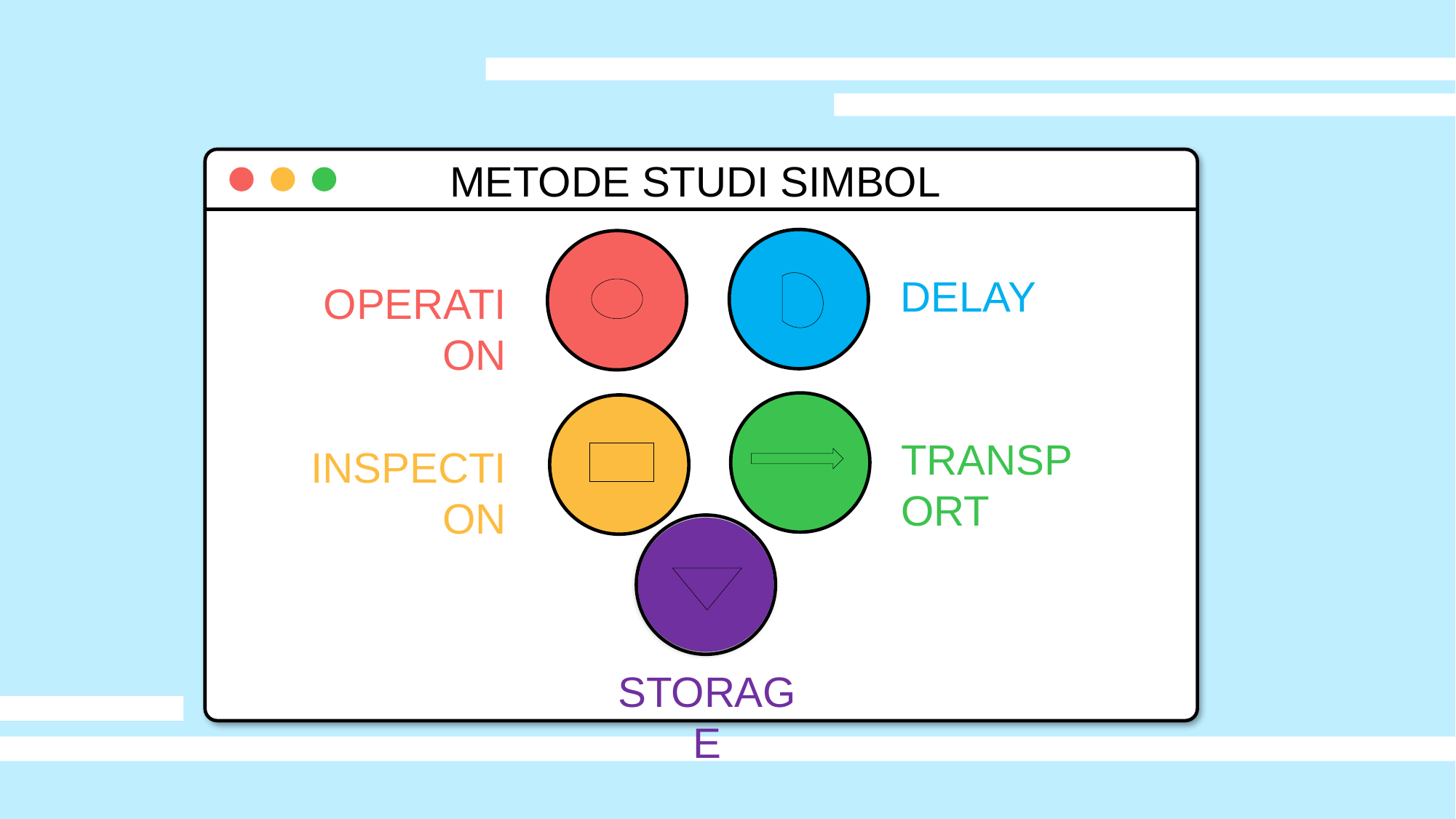

METODE STUDI SIMBOL

DELAY
OPERATION

TRANSPORT
INSPECTION

STORAGE